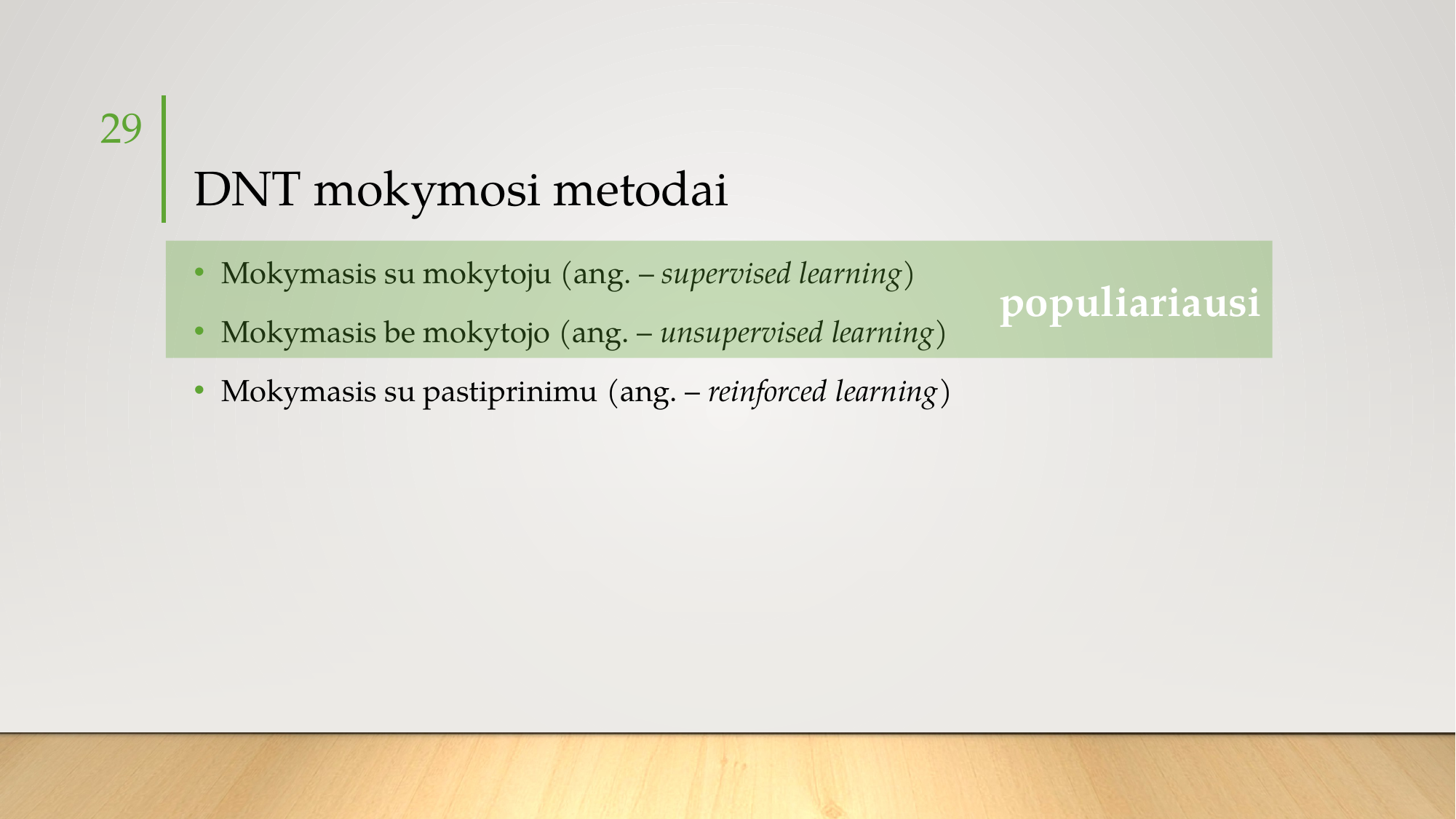

29
# DNT mokymosi metodai
populiariausi
Mokymasis su mokytoju (ang. – supervised learning)
Mokymasis be mokytojo (ang. – unsupervised learning)
Mokymasis su pastiprinimu (ang. – reinforced learning)